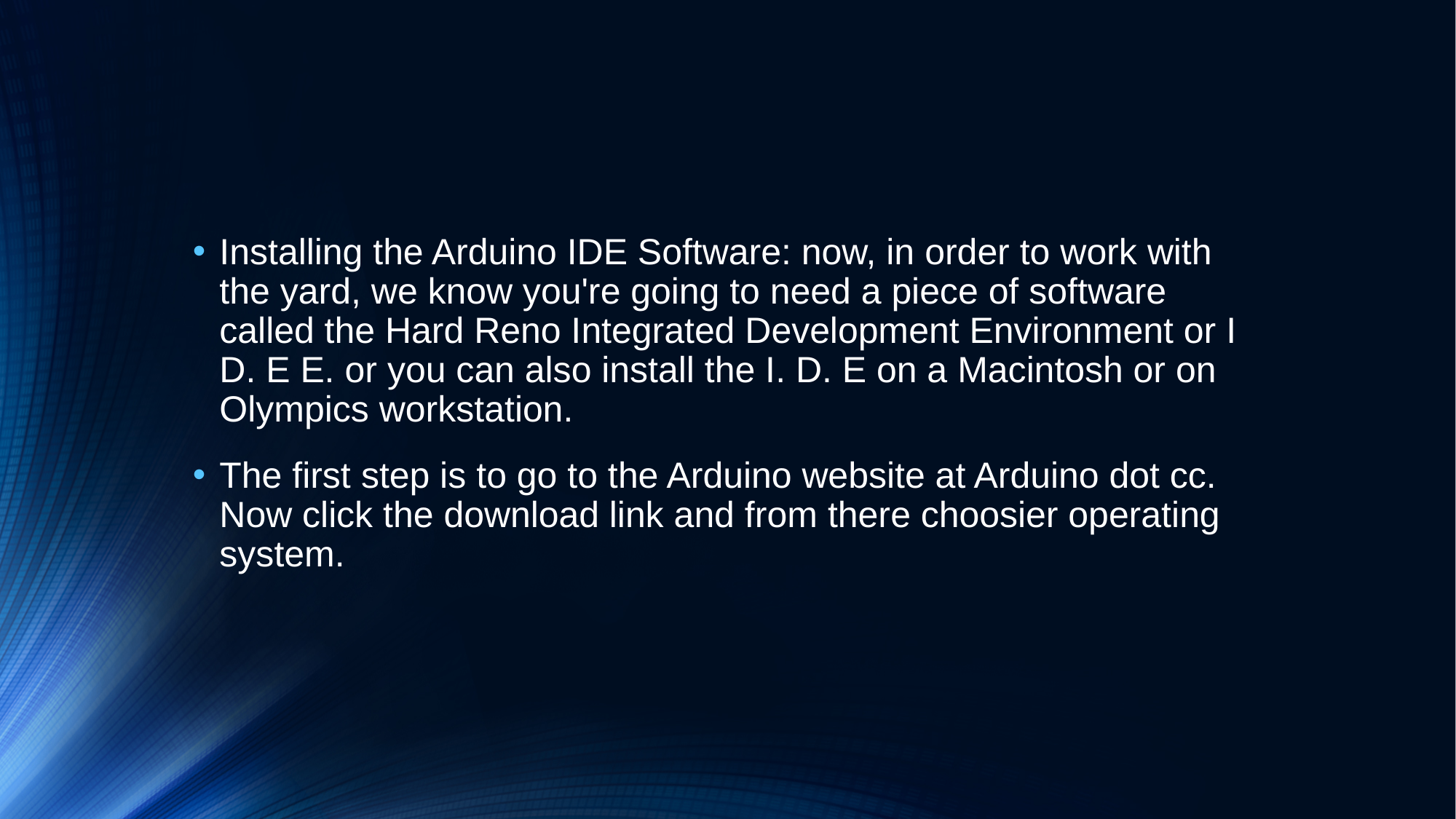

#
Installing the Arduino IDE Software: now, in order to work with the yard, we know you're going to need a piece of software called the Hard Reno Integrated Development Environment or I D. E E. or you can also install the I. D. E on a Macintosh or on Olympics workstation.
The first step is to go to the Arduino website at Arduino dot cc. Now click the download link and from there choosier operating system.